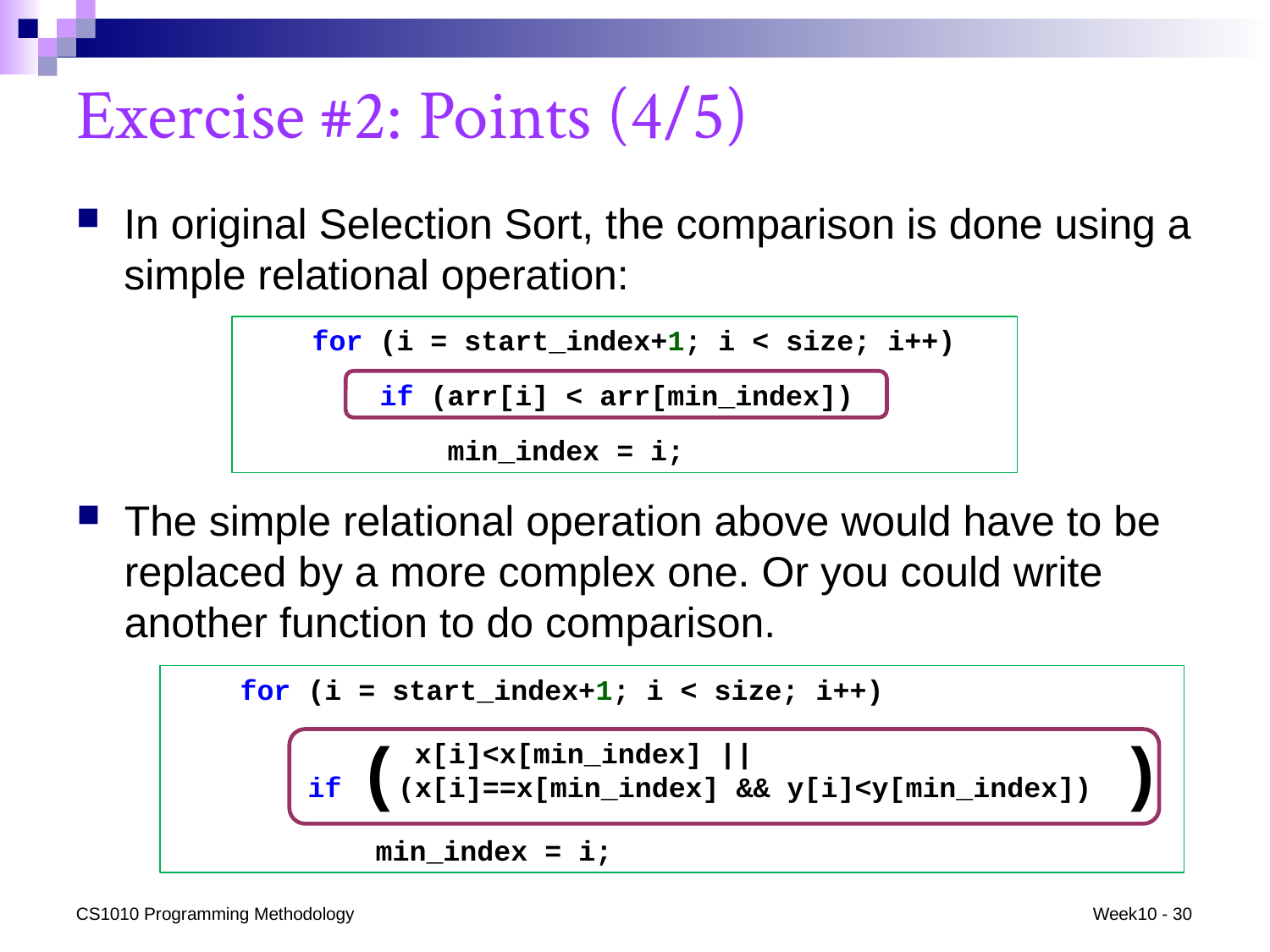

# Exercise #2: Points (4/5)
In original Selection Sort, the comparison is done using a simple relational operation:
    for (i = start_index+1; i < size; i++)
        if (arr[i] < arr[min_index])
            min_index = i;

The simple relational operation above would have to be replaced by a more complex one. Or you could write another function to do comparison.
    for (i = start_index+1; i < size; i++)
        if (					           )
            min_index = i;

 x[i]<x[min_index] ||
(x[i]==x[min_index] && y[i]<y[min_index])
CS1010 Programming Methodology
Week10 - 30